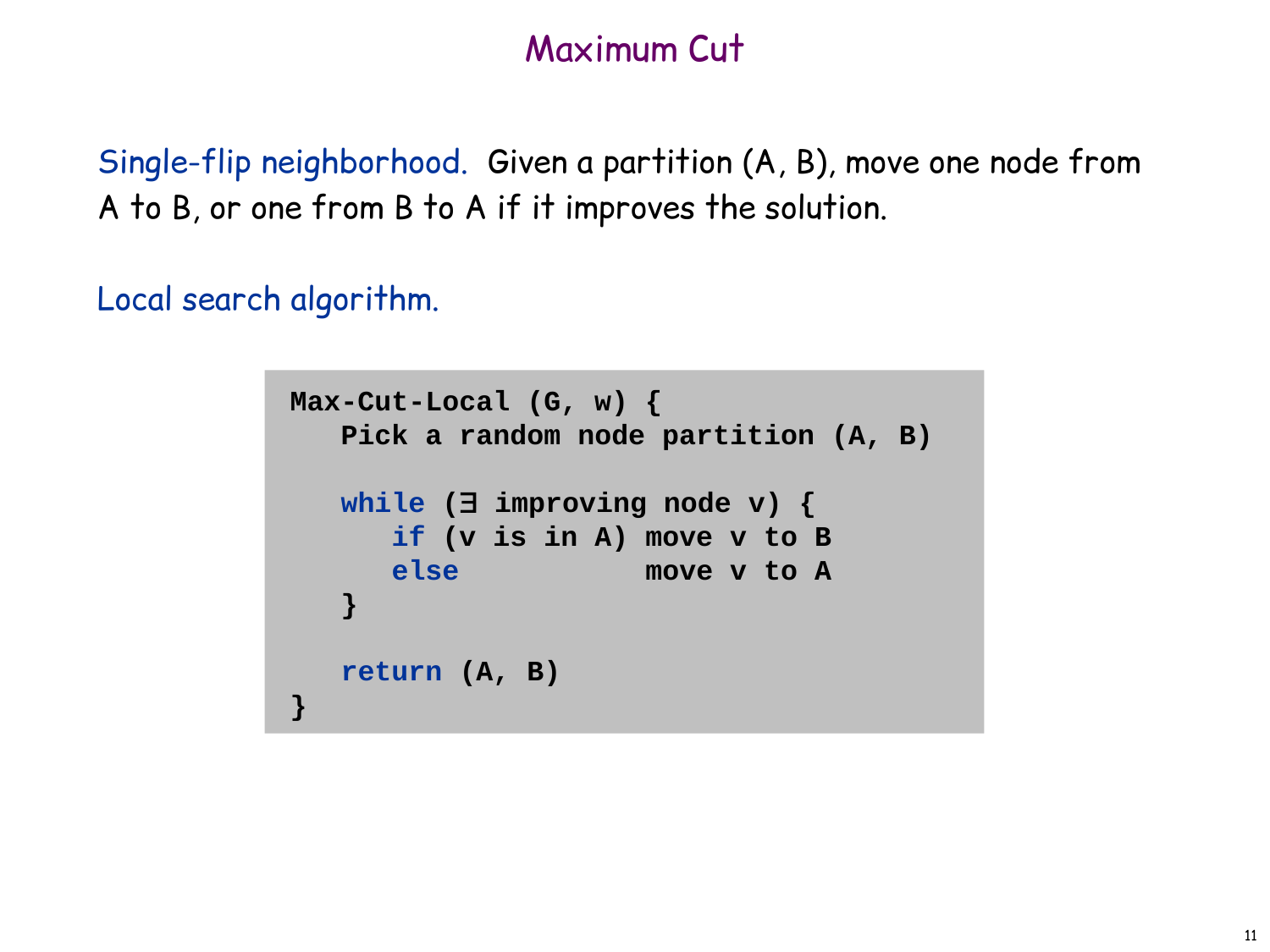

# Maximum Cut
Single-flip neighborhood.  Given a partition (A, B), move one node from A to B, or one from B to A if it improves the solution.

Local search algorithm.
Max-Cut-Local (G, w) {
   Pick a random node partition (A, B)

   while (∃ improving node v) {
      if (v is in A) move v to B
      else           move v to A
   }

   return (A, B)
}
11